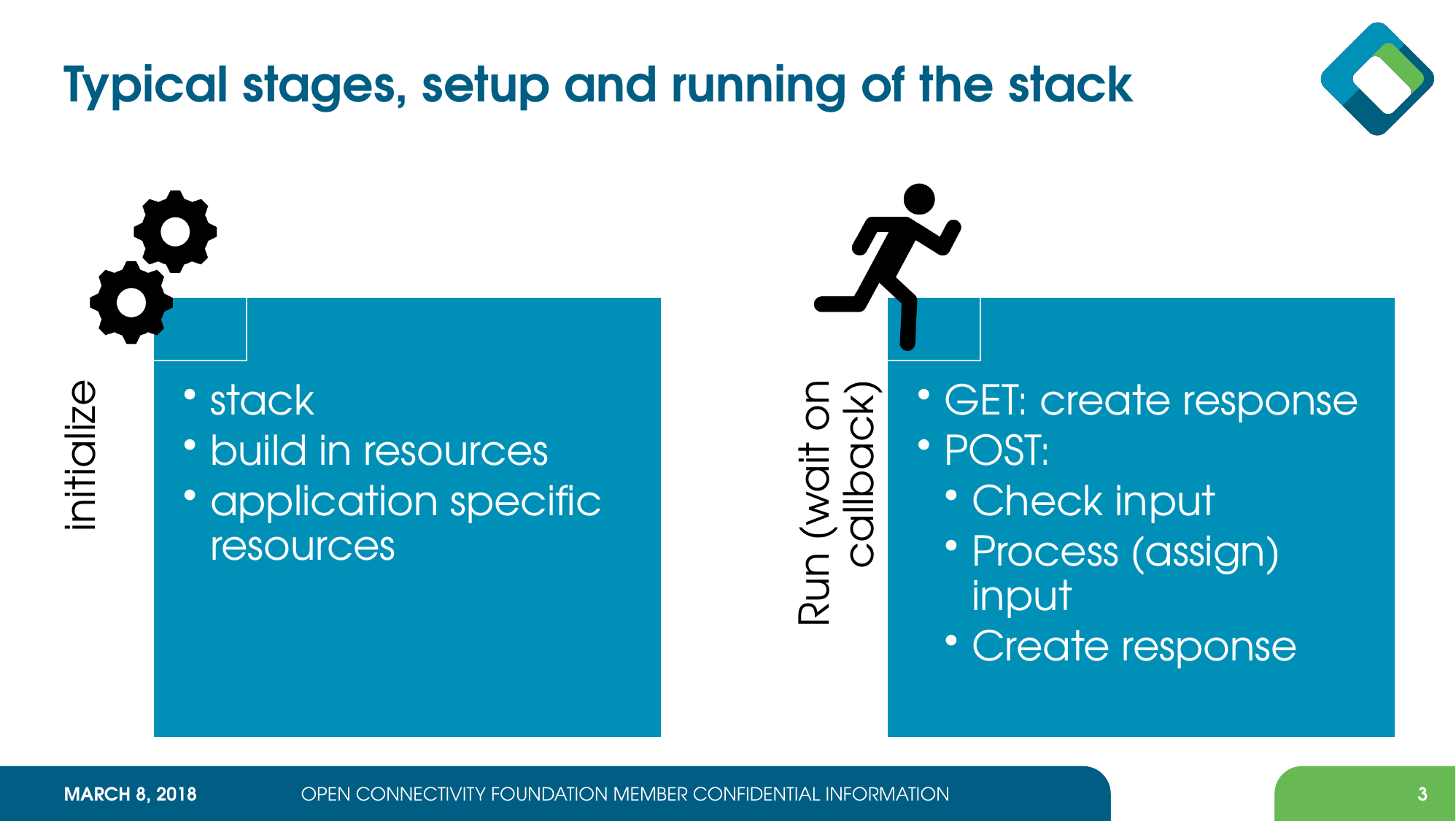

# Typical stages, setup and running of the stack
initialize
stack
build in resources
application specific resources
Run (wait on callback)
GET: create response
POST:
Check input
Process (assign) input
Create response
March 8, 2018
Open Connectivity Foundation Member Confidential Information
3